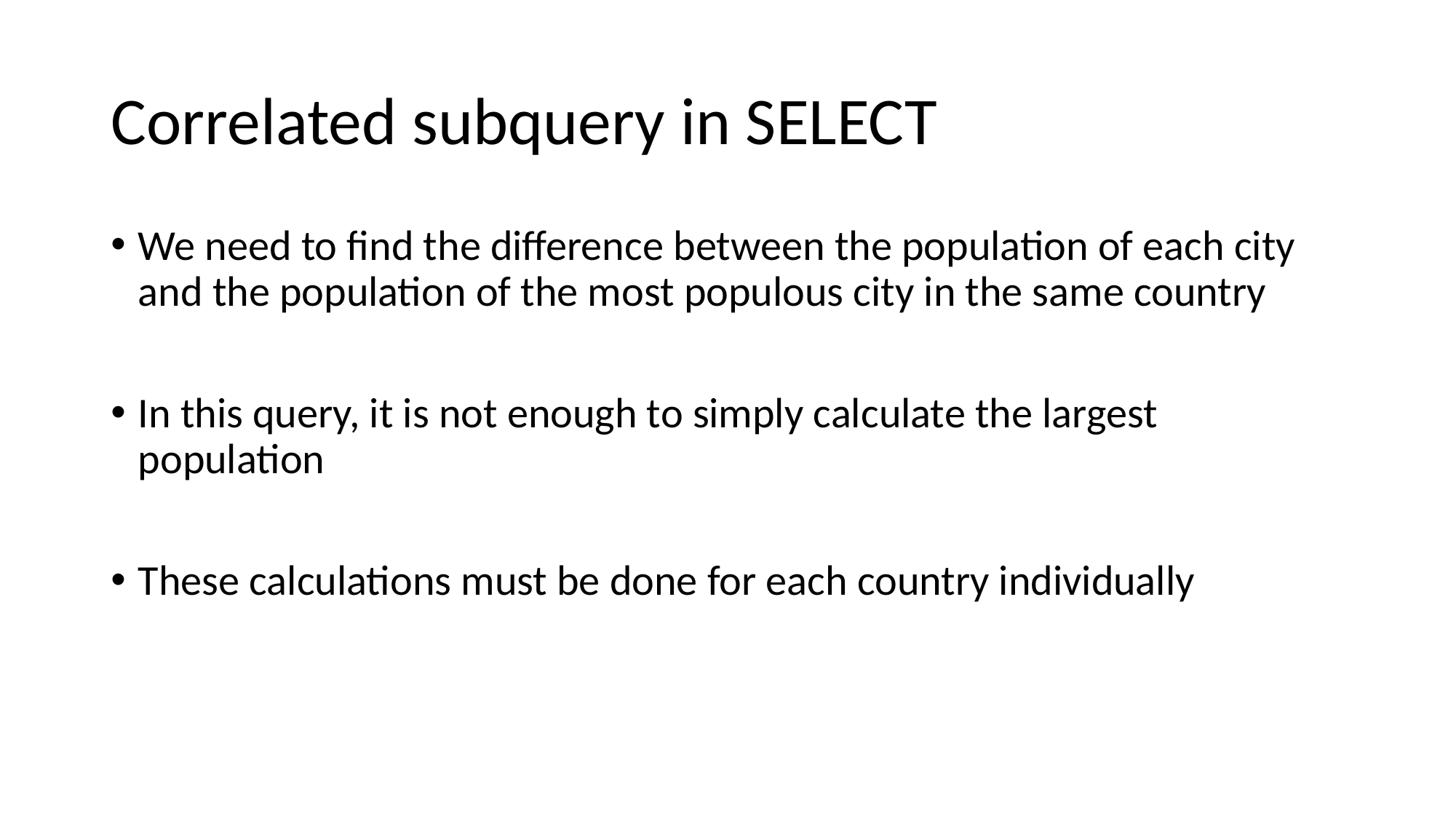

# Correlated subquery in SELECT
We need to find the difference between the population of each city and the population of the most populous city in the same country

In this query, it is not enough to simply calculate the largest population

These calculations must be done for each country individually